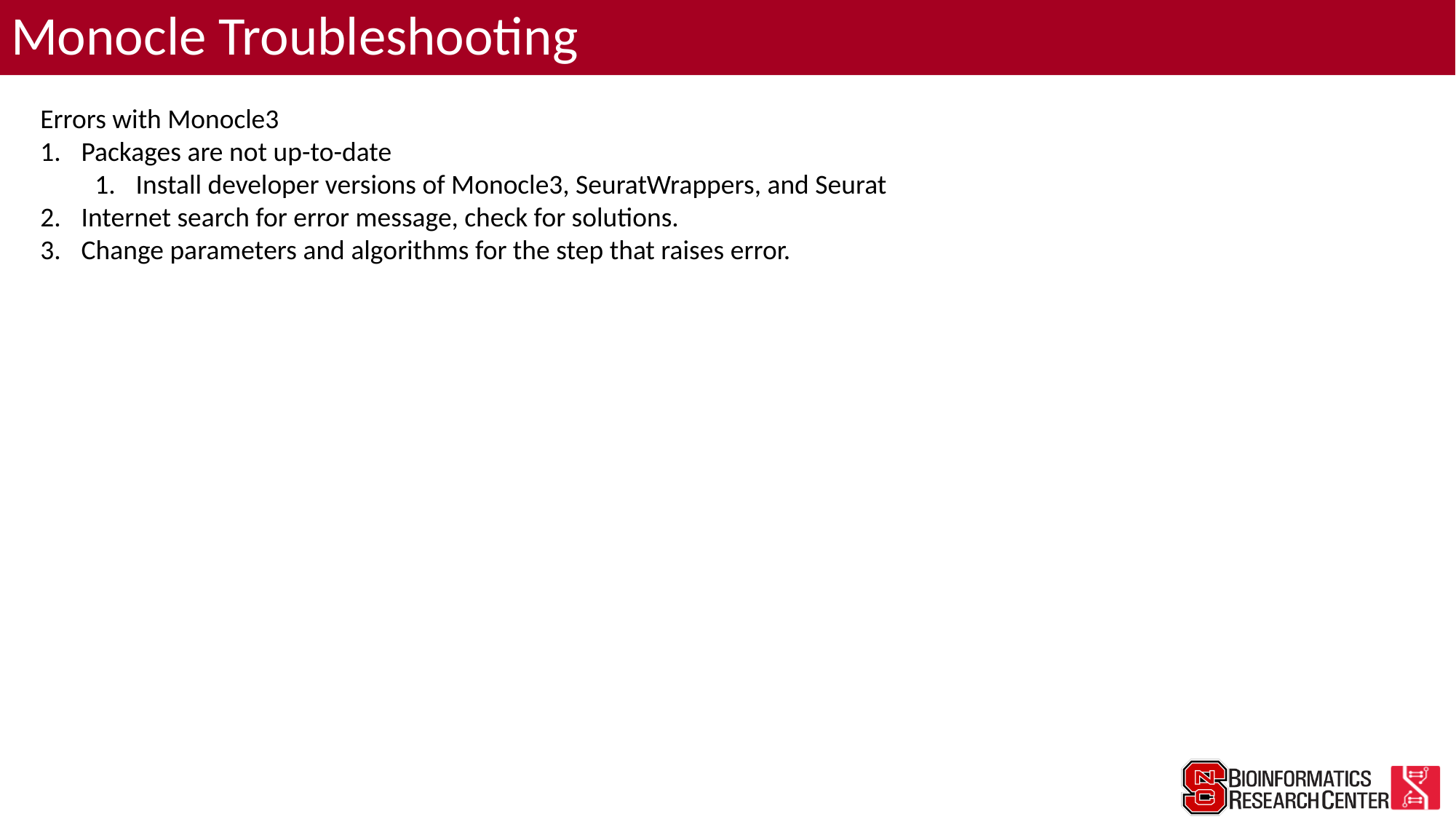

# Monocle Troubleshooting
Errors with Monocle3
Packages are not up-to-date
Install developer versions of Monocle3, SeuratWrappers, and Seurat
Internet search for error message, check for solutions.
Change parameters and algorithms for the step that raises error.